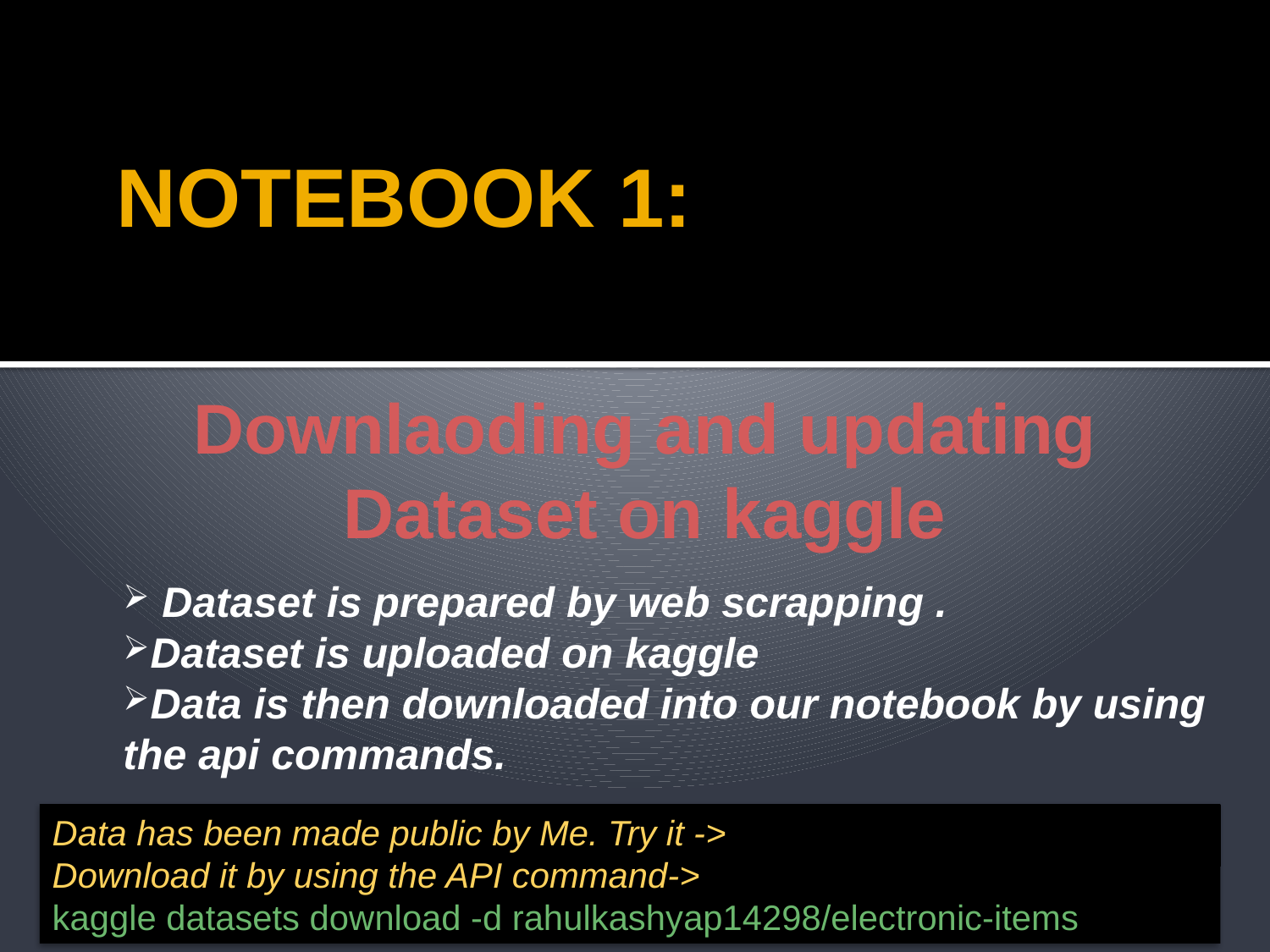

# NOTEBOOK 1:
Downlaoding and updating
Dataset on kaggle
 Dataset is prepared by web scrapping .
Dataset is uploaded on kaggle
Data is then downloaded into our notebook by using the api commands.

Data has been made public by Me. Try it ->
Download it by using the API command->
kaggle datasets download -d rahulkashyap14298/electronic-items